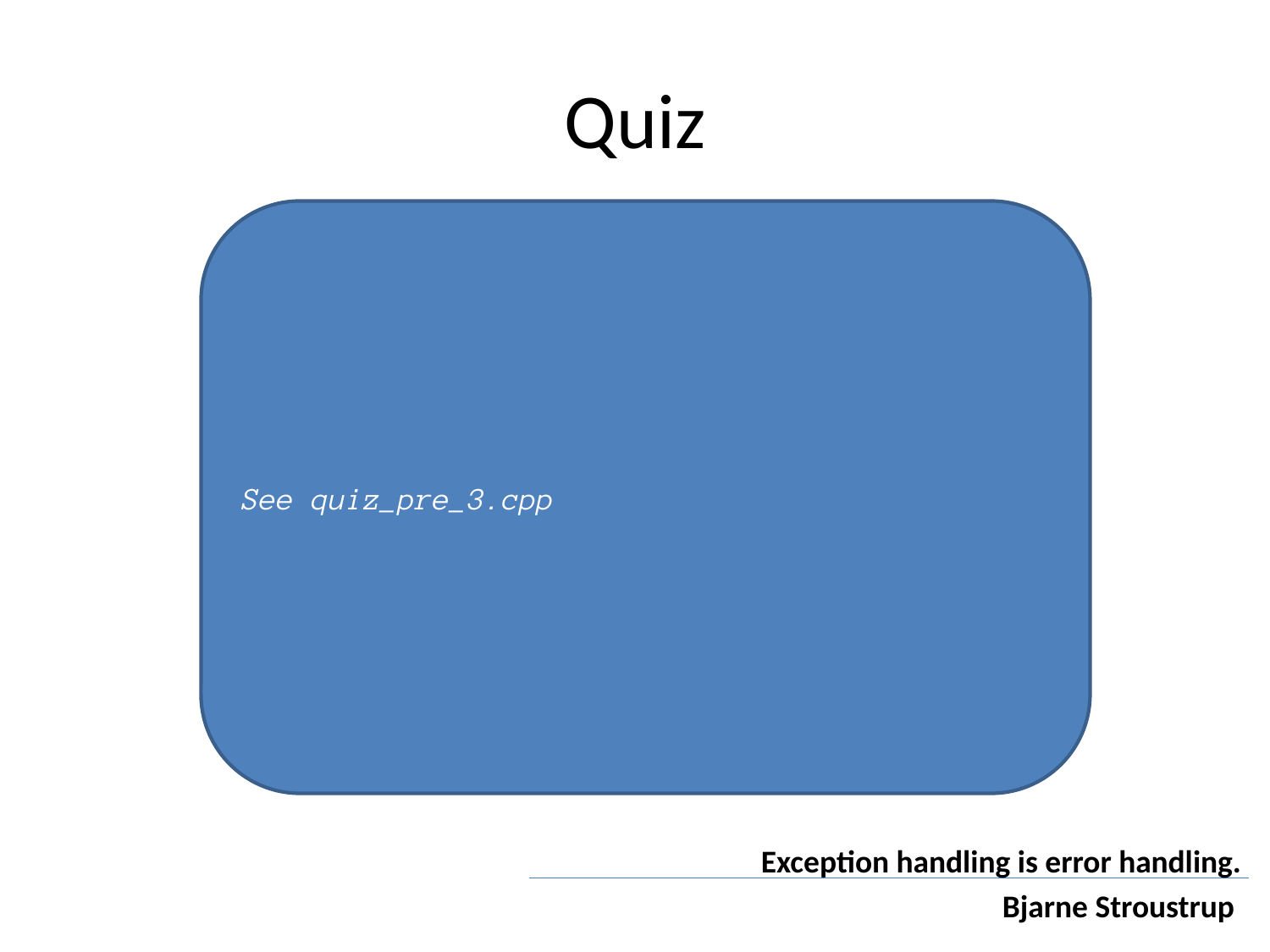

# Quiz
See quiz_pre_3.cpp
Exception handling is error handling.
Bjarne Stroustrup